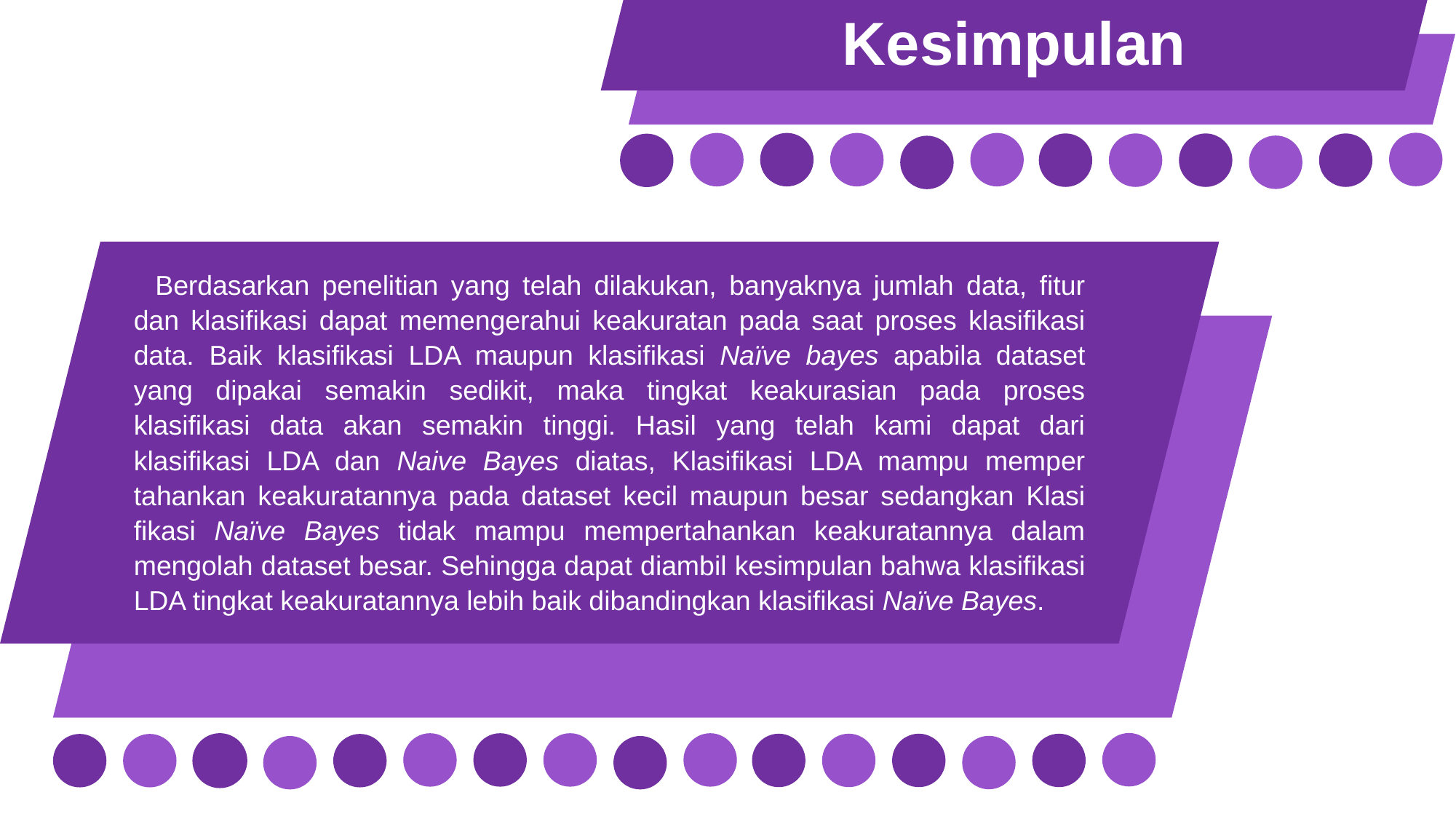

Kesimpulan

Berdasarkan penelitian yang telah dilakukan, banyaknya jumlah data, fitur dan klasifikasi dapat memengerahui keakuratan pada saat proses klasifikasi data. Baik klasifikasi LDA maupun klasifikasi Naïve bayes apabila dataset yang dipakai semakin sedikit, maka tingkat keakurasian pada proses klasifikasi data akan semakin tinggi. Hasil yang telah kami dapat dari klasifikasi LDA dan Naive Bayes diatas, Klasifikasi LDA mampu memper tahankan keakuratannya pada dataset kecil maupun besar sedangkan Klasi fikasi Naïve Bayes tidak mampu mempertahankan keakuratannya dalam mengolah dataset besar. Sehingga dapat diambil kesimpulan bahwa klasifikasi LDA tingkat keakuratannya lebih baik dibandingkan klasifikasi Naïve Bayes.